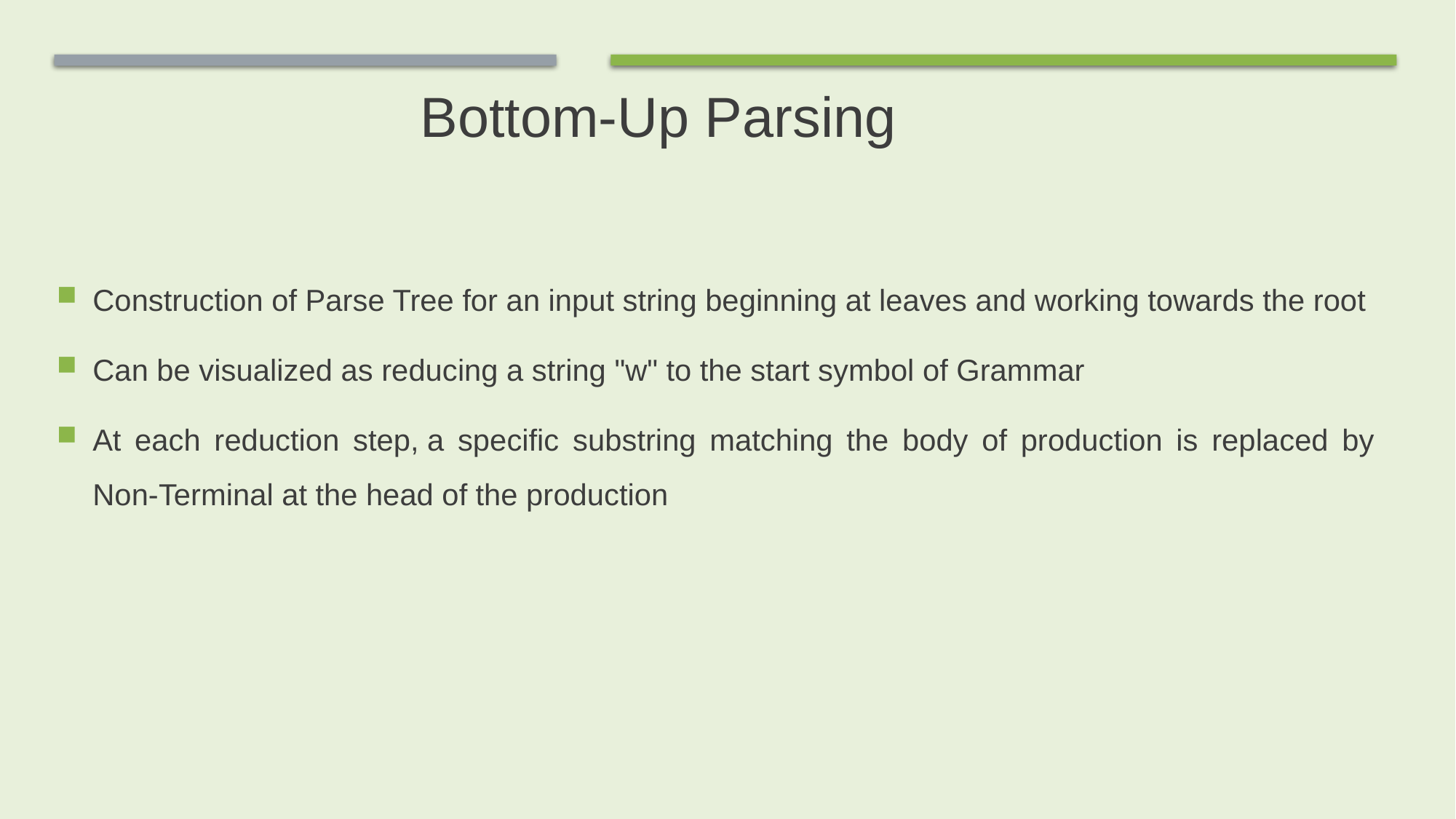

# Bottom-Up Parsing
Construction of Parse Tree for an input string beginning at leaves and working towards the root
Can be visualized as reducing a string "w" to the start symbol of Grammar
At each reduction step, a specific substring matching the body of production is replaced by Non-Terminal at the head of the production